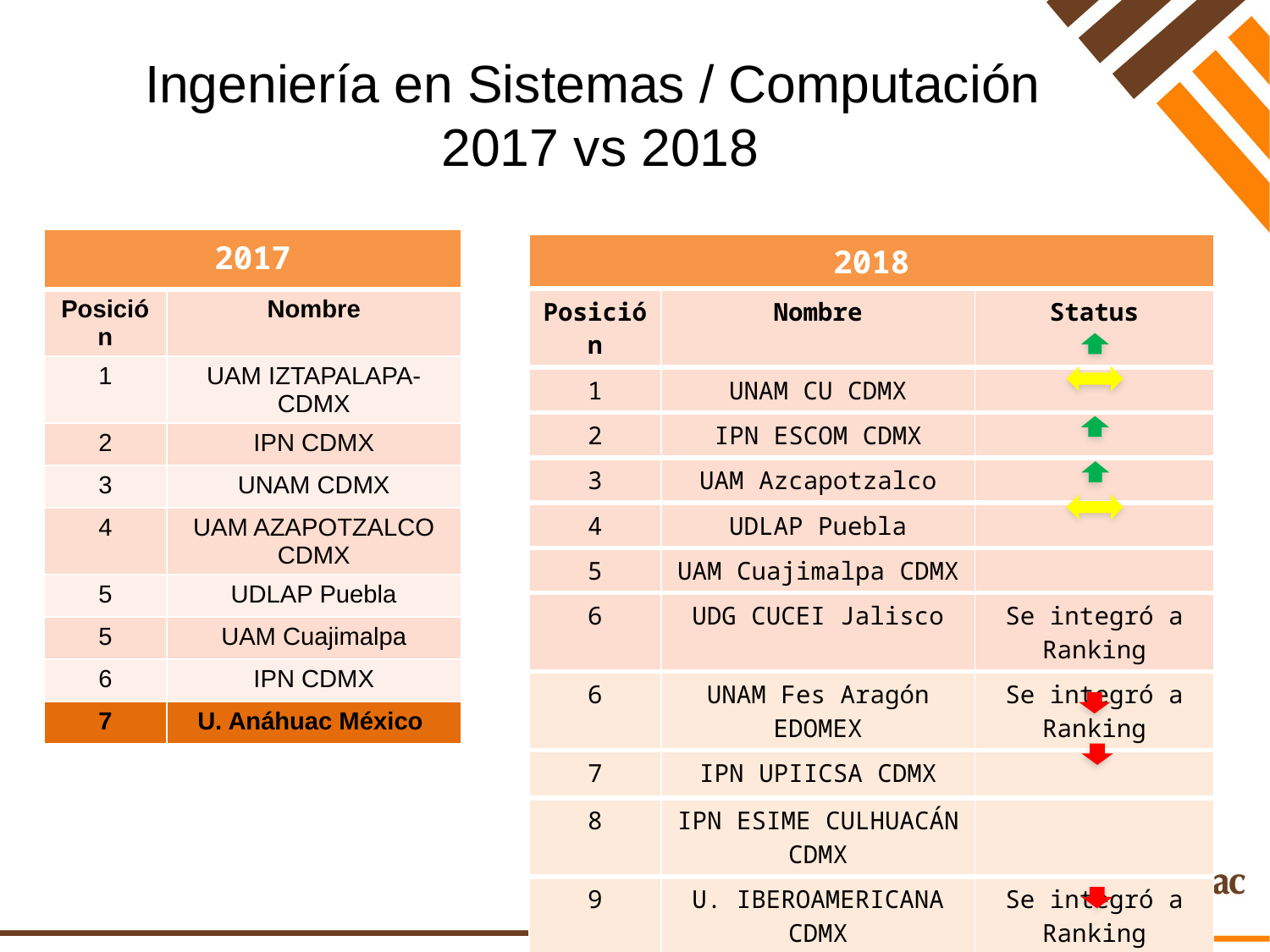

# Ingeniería en Sistemas / Computación 2017 vs 2018
| 2017 |  |
| --- | --- |
| Posición | Nombre |
| 1 | UAM IZTAPALAPA-CDMX |
| 2 | IPN CDMX |
| 3 | UNAM CDMX |
| 4 | UAM AZAPOTZALCO CDMX |
| 5 | UDLAP Puebla |
| 5 | UAM Cuajimalpa |
| 6 | IPN CDMX |
| 7 | U. Anáhuac México |
| 2018 |  |  |
| --- | --- | --- |
| Posición | Nombre | Status |
| 1 | UNAM CU CDMX |  |
| 2 | IPN ESCOM CDMX |  |
| 3 | UAM Azcapotzalco |  |
| 4 | UDLAP Puebla |  |
| 5 | UAM Cuajimalpa CDMX |  |
| 6 | UDG CUCEI Jalisco | Se integró a Ranking |
| 6 | UNAM Fes Aragón EDOMEX | Se integró a Ranking |
| 7 | IPN UPIICSA CDMX |  |
| 8 | IPN ESIME CULHUACÁN CDMX |  |
| 9 | U. IBEROAMERICANA CDMX | Se integró a Ranking |
| 10 | U. Anáhuac México Edomex |  |